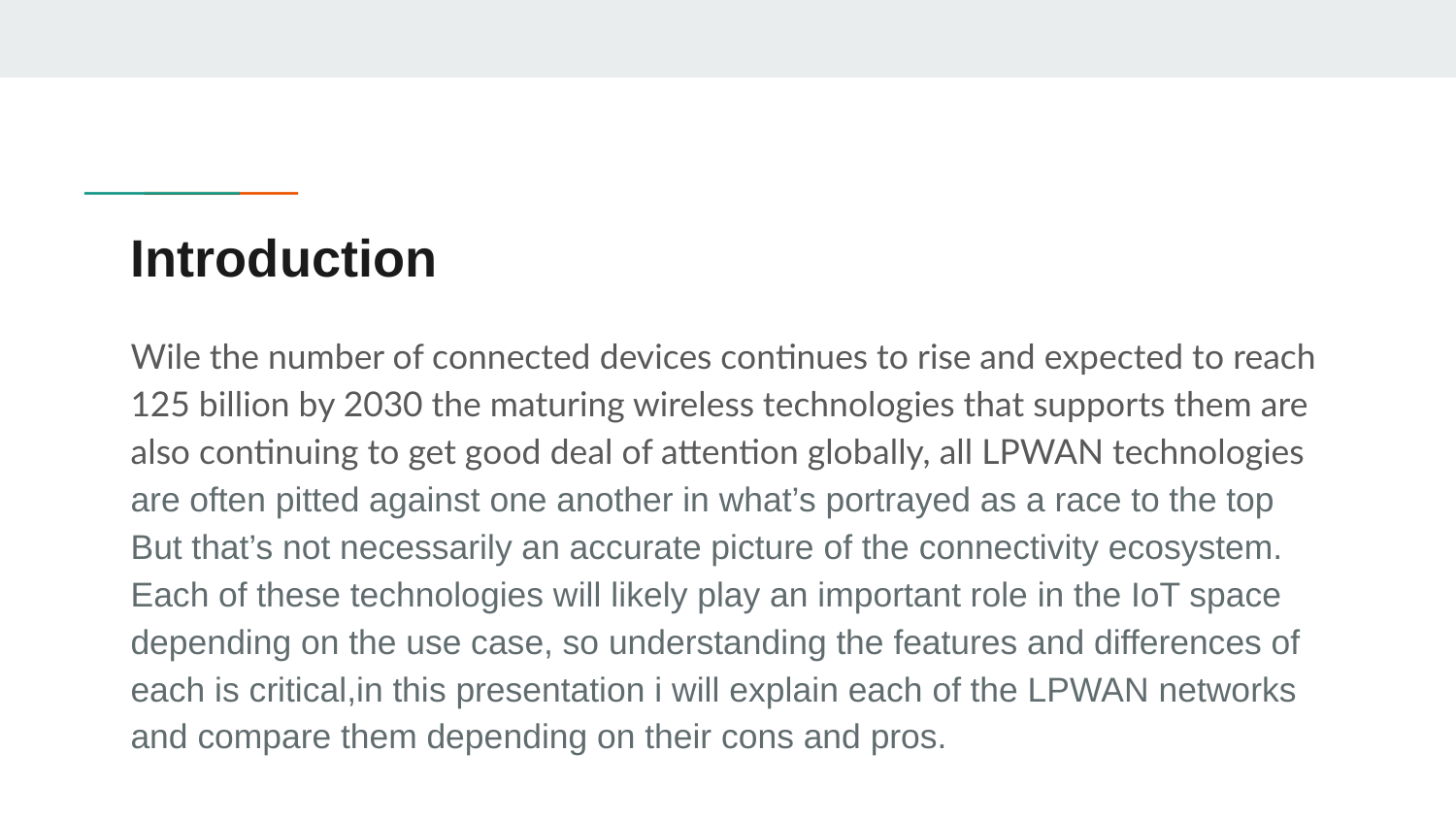

# Introduction
Wile the number of connected devices continues to rise and expected to reach 125 billion by 2030 the maturing wireless technologies that supports them are also continuing to get good deal of attention globally, all LPWAN technologies  are often pitted against one another in what’s portrayed as a race to the top But that’s not necessarily an accurate picture of the connectivity ecosystem. Each of these technologies will likely play an important role in the IoT space depending on the use case, so understanding the features and differences of each is critical,in this presentation i will explain each of the LPWAN networks and compare them depending on their cons and pros.